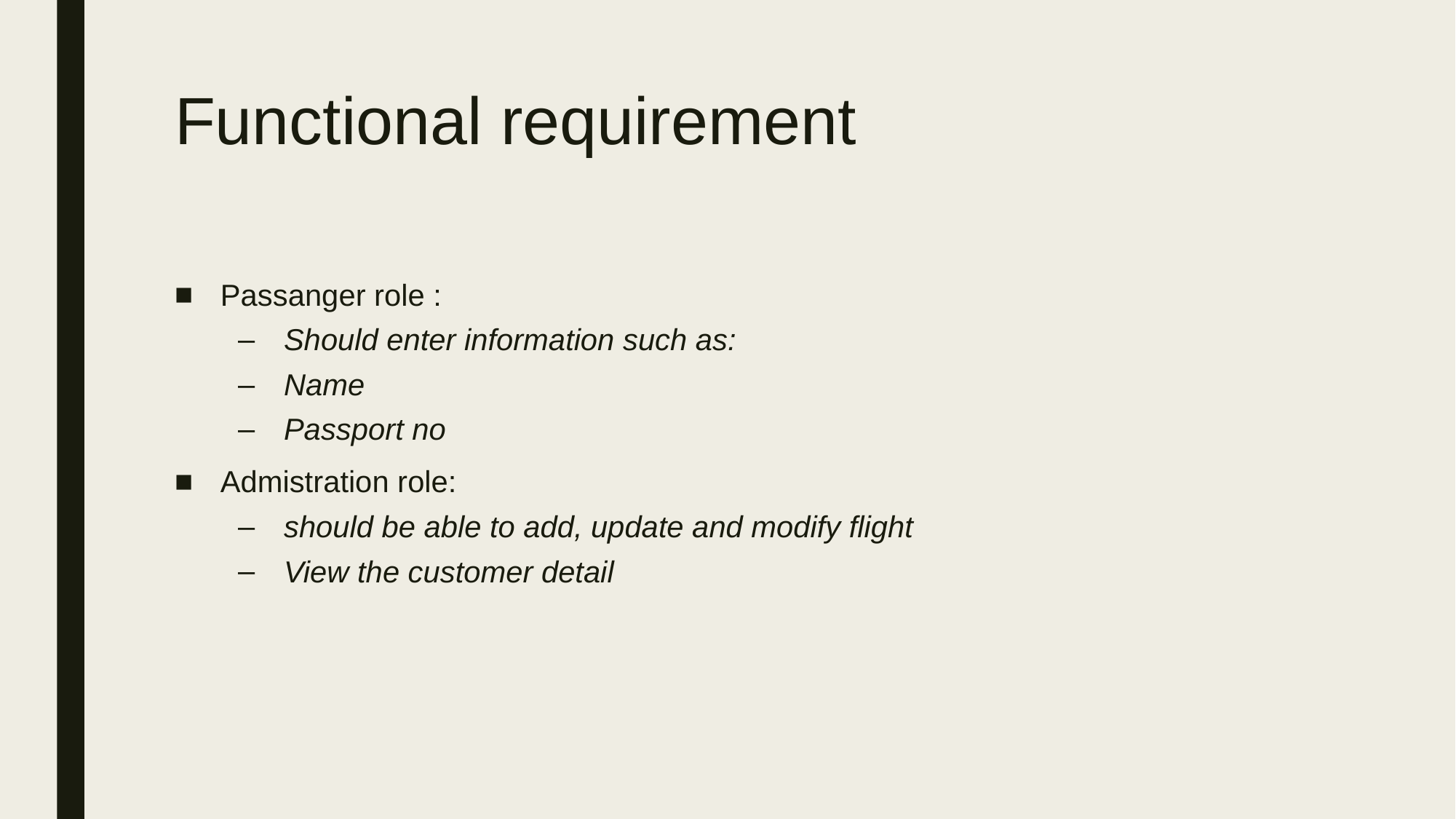

# Functional requirement
Passanger role :
Should enter information such as:
Name
Passport no
Admistration role:
should be able to add, update and modify flight
View the customer detail